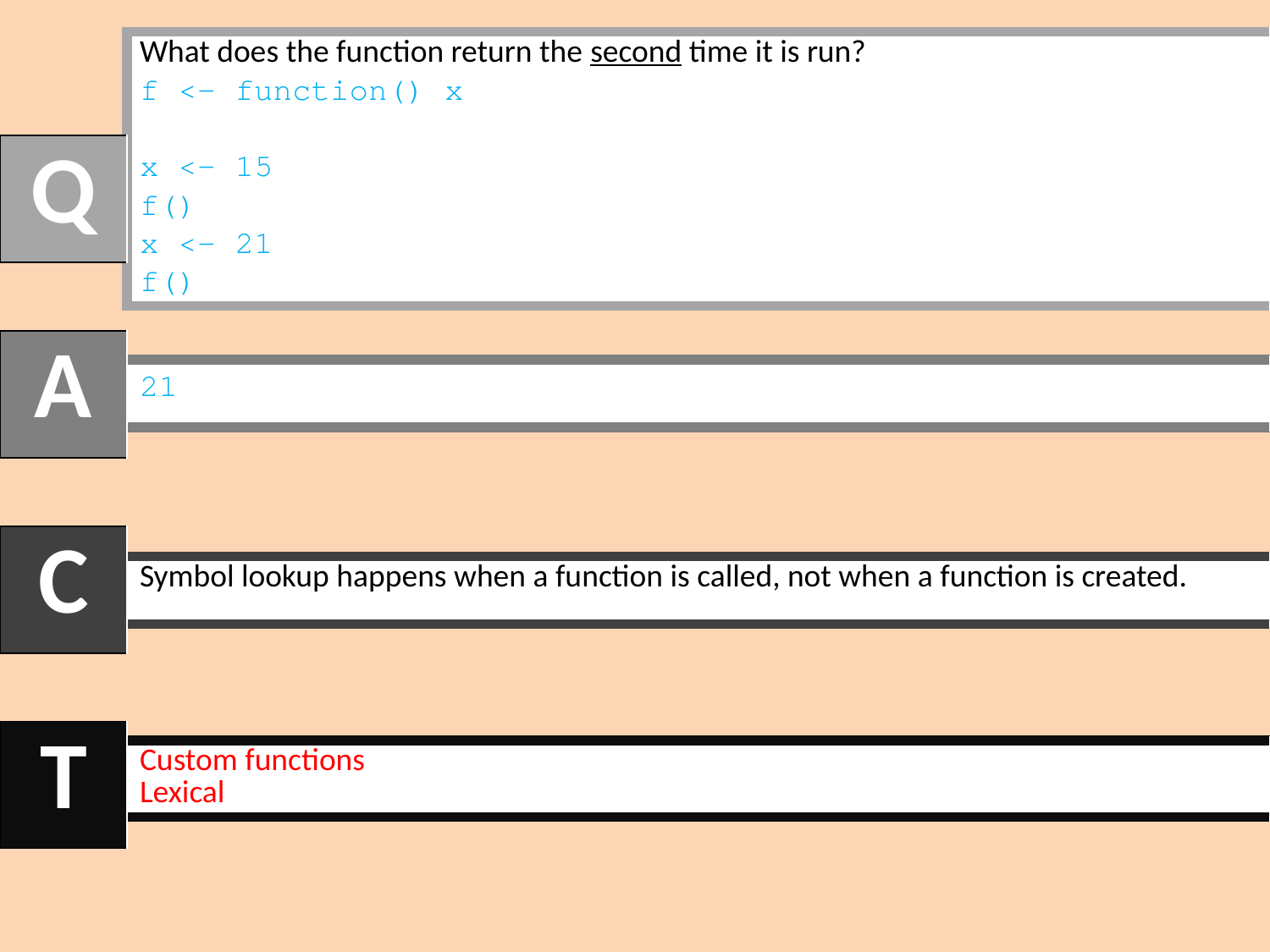

| What does the function return the second time it is run? f <- function() x x <- 15 f() x <- 21 f() |
| --- |
| Q |
| --- |
| A |
| --- |
| 21 |
| --- |
| C |
| --- |
| Symbol lookup happens when a function is called, not when a function is created. |
| --- |
| T |
| --- |
| Custom functions Lexical |
| --- |